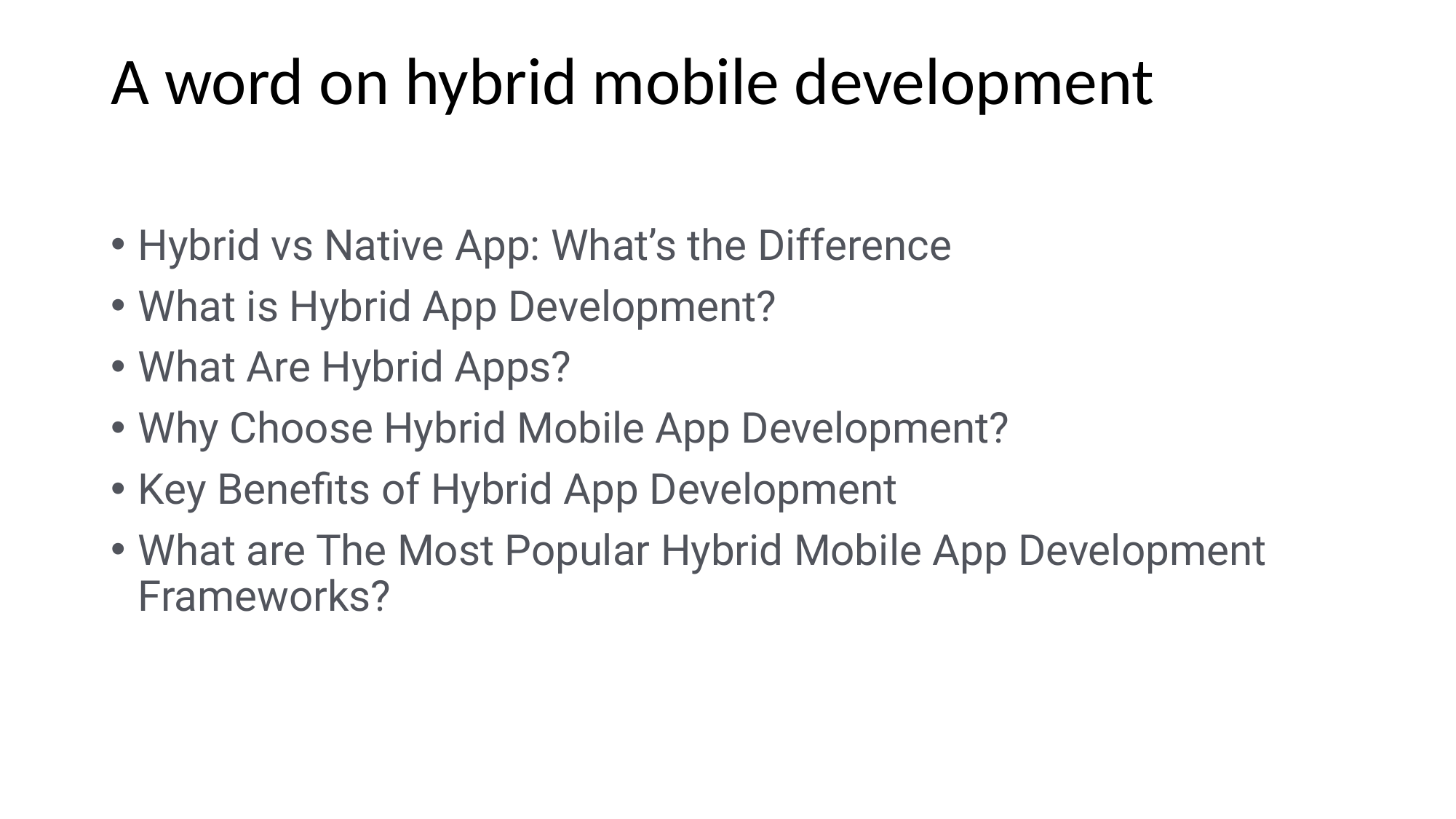

# A word on hybrid mobile development
Hybrid vs Native App: What’s the Difference
What is Hybrid App Development?
What Are Hybrid Apps?
Why Choose Hybrid Mobile App Development?
Key Benefits of Hybrid App Development
What are The Most Popular Hybrid Mobile App Development Frameworks?